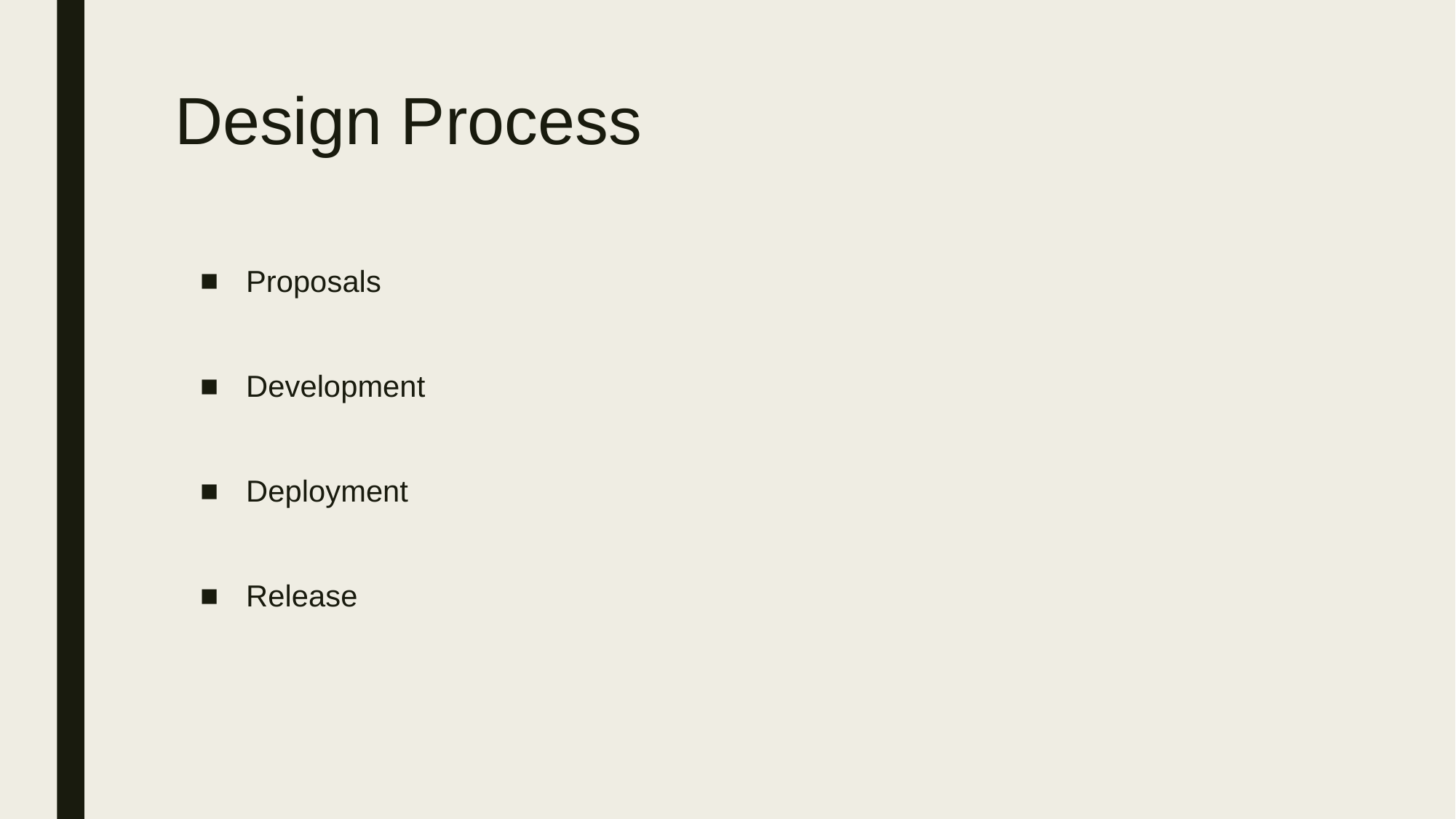

# Design Process
Proposals

Development

Deployment

Release